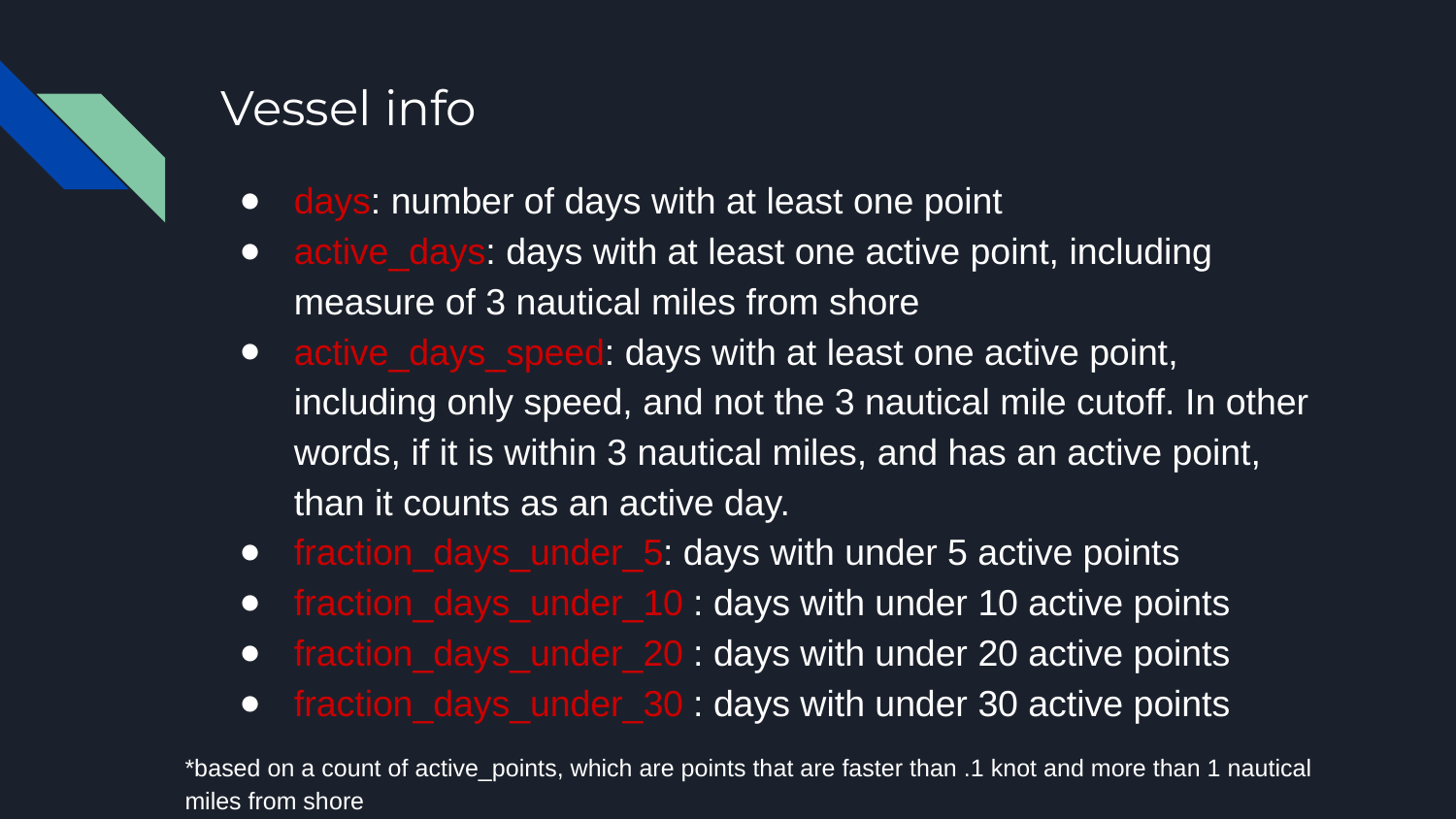

# Vessel info

days: number of days with at least one point
active_days: days with at least one active point, including measure of 3 nautical miles from shore
active_days_speed: days with at least one active point, including only speed, and not the 3 nautical mile cutoff. In other words, if it is within 3 nautical miles, and has an active point, than it counts as an active day.
fraction_days_under_5: days with under 5 active points
fraction_days_under_10 : days with under 10 active points
fraction_days_under_20 : days with under 20 active points
fraction_days_under_30 : days with under 30 active points
*based on a count of active_points, which are points that are faster than .1 knot and more than 1 nautical miles from shore